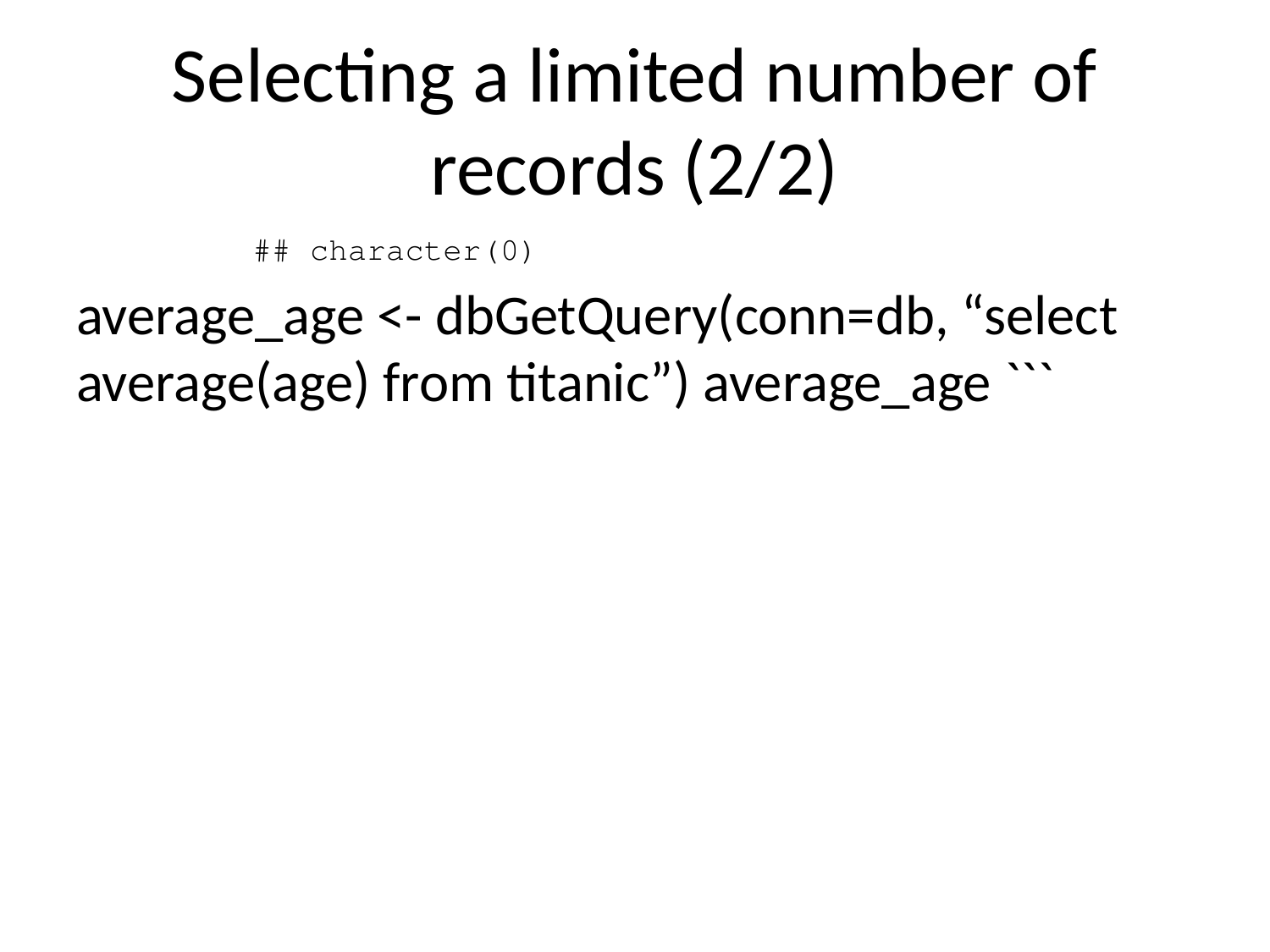

# Selecting a limited number of records (2/2)
## character(0)
average_age <- dbGetQuery(conn=db, “select average(age) from titanic”) average_age ```